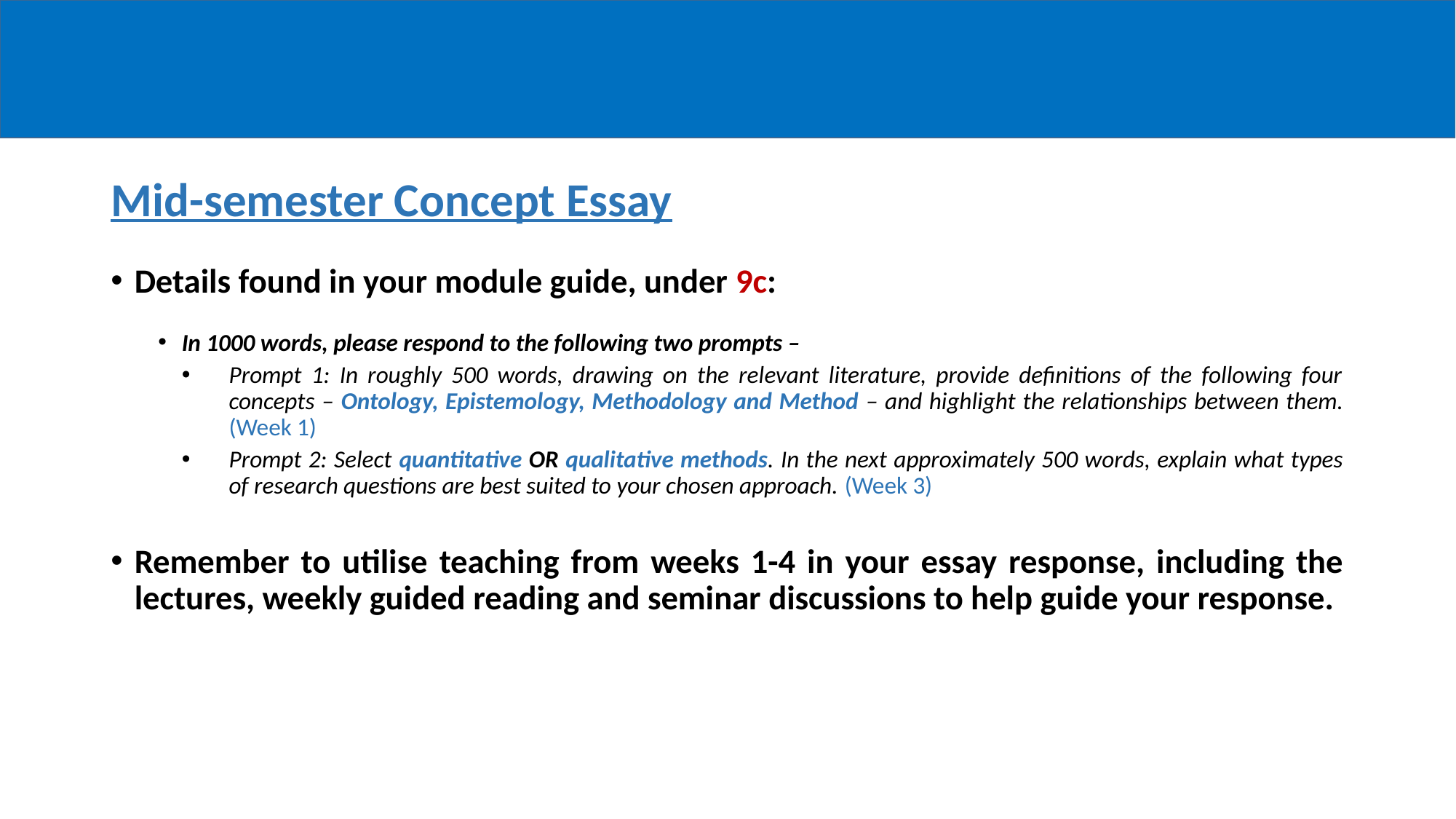

Mid-semester Concept Essay

Details found in your module guide, under 9c:

In 1000 words, please respond to the following two prompts –
Prompt 1: In roughly 500 words, drawing on the relevant literature, provide definitions of the following four concepts – Ontology, Epistemology, Methodology and Method – and highlight the relationships between them. (Week 1)
Prompt 2: Select quantitative OR qualitative methods. In the next approximately 500 words, explain what types of research questions are best suited to your chosen approach. (Week 3)

Remember to utilise teaching from weeks 1-4 in your essay response, including the lectures, weekly guided reading and seminar discussions to help guide your response.